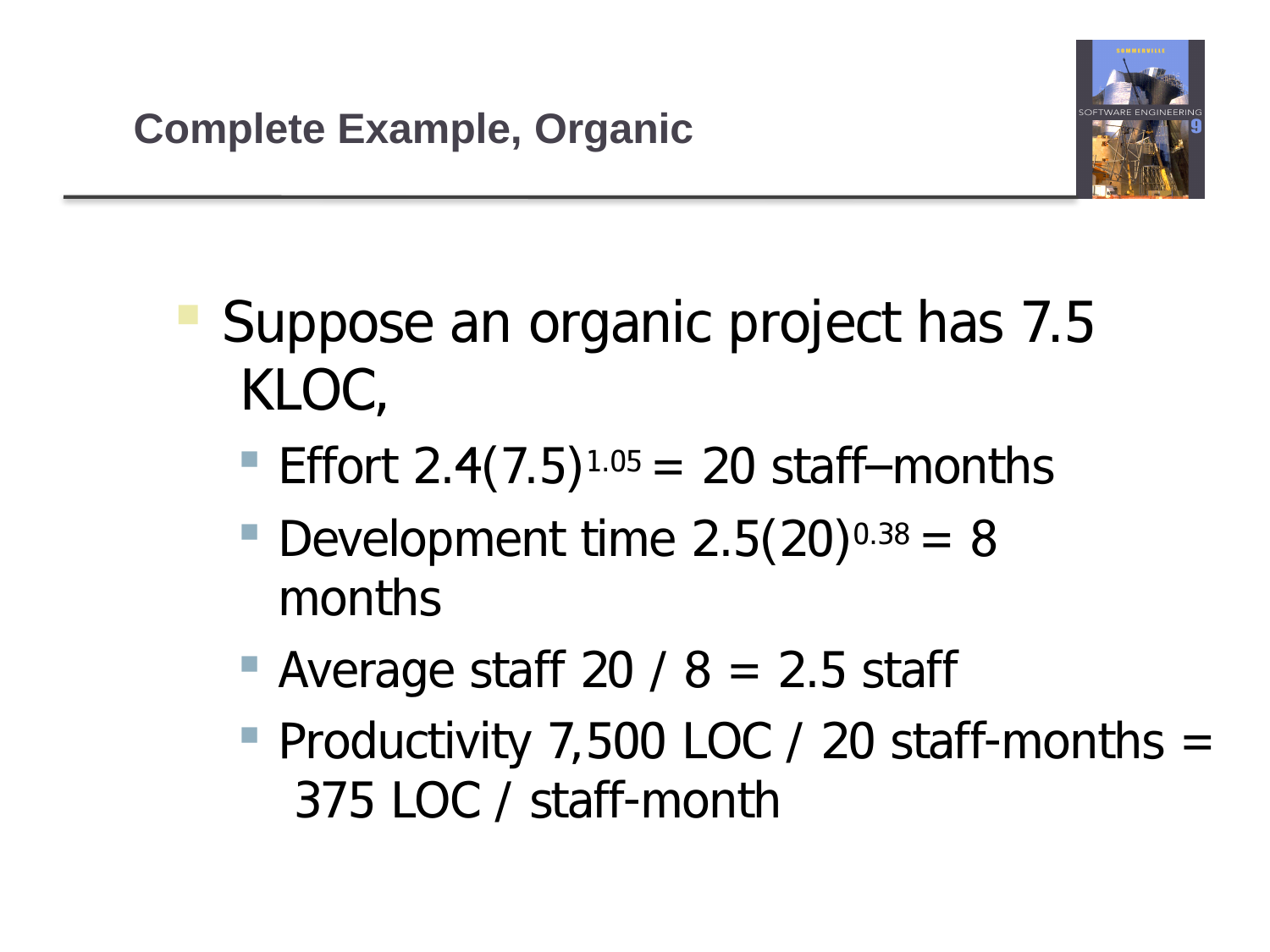

# Complete Example, Organic
Suppose an organic project has 7.5  KLOC,
Effort 2.4(7.5)1.05 = 20 staff–months
Development time 2.5(20)0.38 = 8 months
Average staff 20 / 8 = 2.5 staff
Productivity 7,500 LOC / 20 staff-months =  375 LOC / staff-month